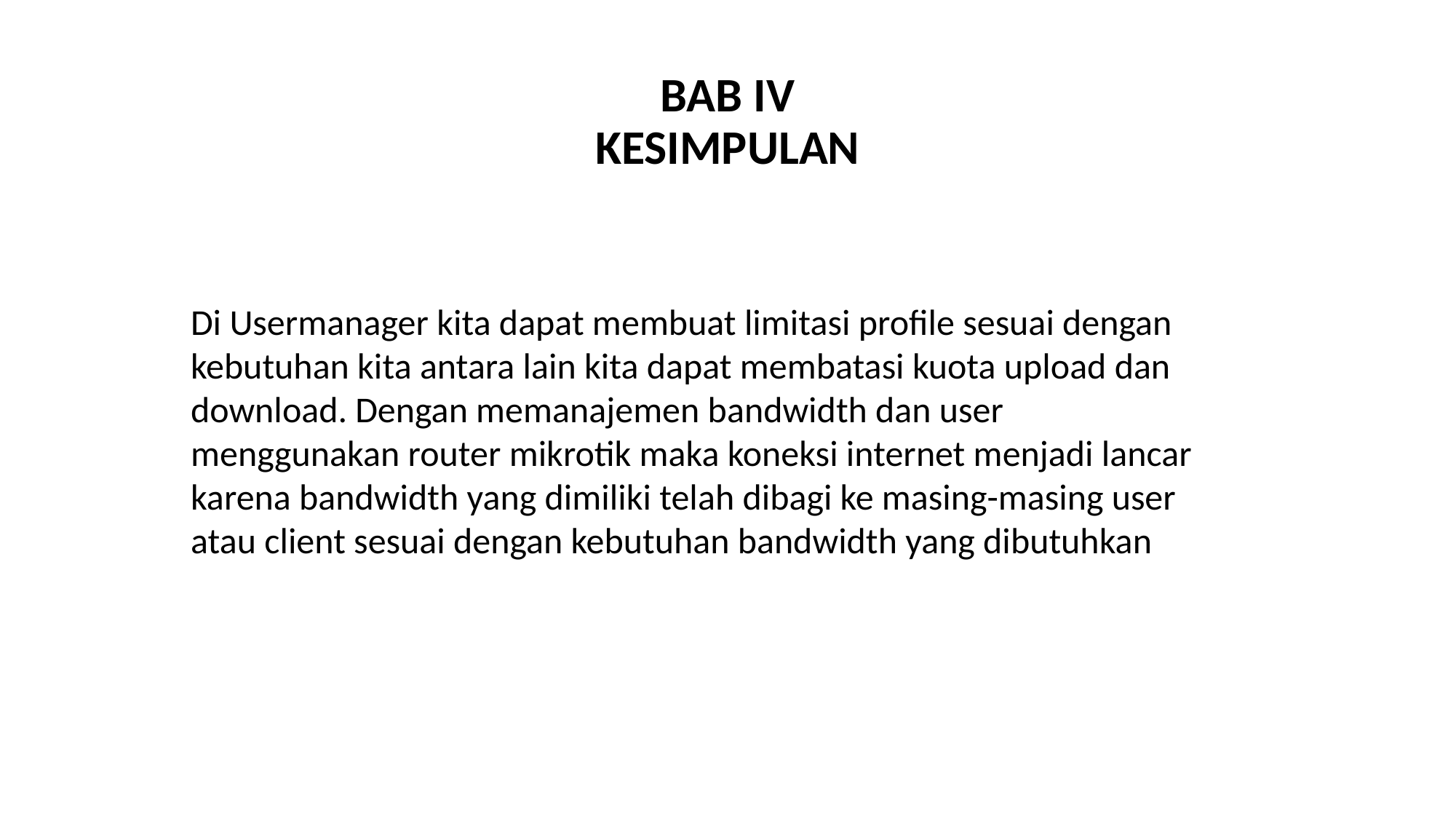

# BAB IV KESIMPULAN
Di Usermanager kita dapat membuat limitasi profile sesuai dengan kebutuhan kita antara lain kita dapat membatasi kuota upload dan download. Dengan memanajemen bandwidth dan user menggunakan router mikrotik maka koneksi internet menjadi lancar karena bandwidth yang dimiliki telah dibagi ke masing-masing user atau client sesuai dengan kebutuhan bandwidth yang dibutuhkan